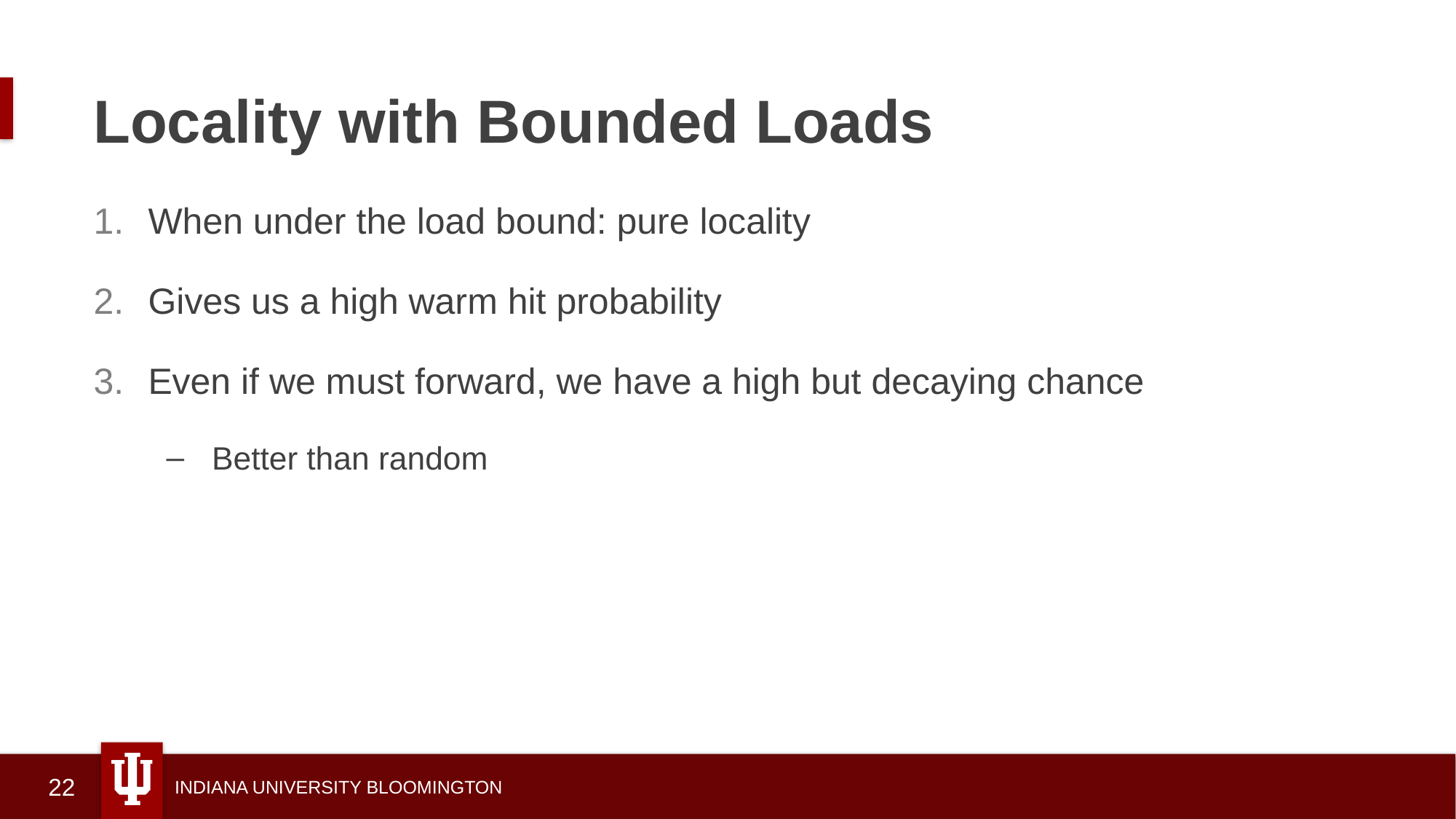

# Locality with Bounded Loads
When under the load bound: pure locality
Gives us a high warm hit probability
Even if we must forward, we have a high but decaying chance
Better than random
22